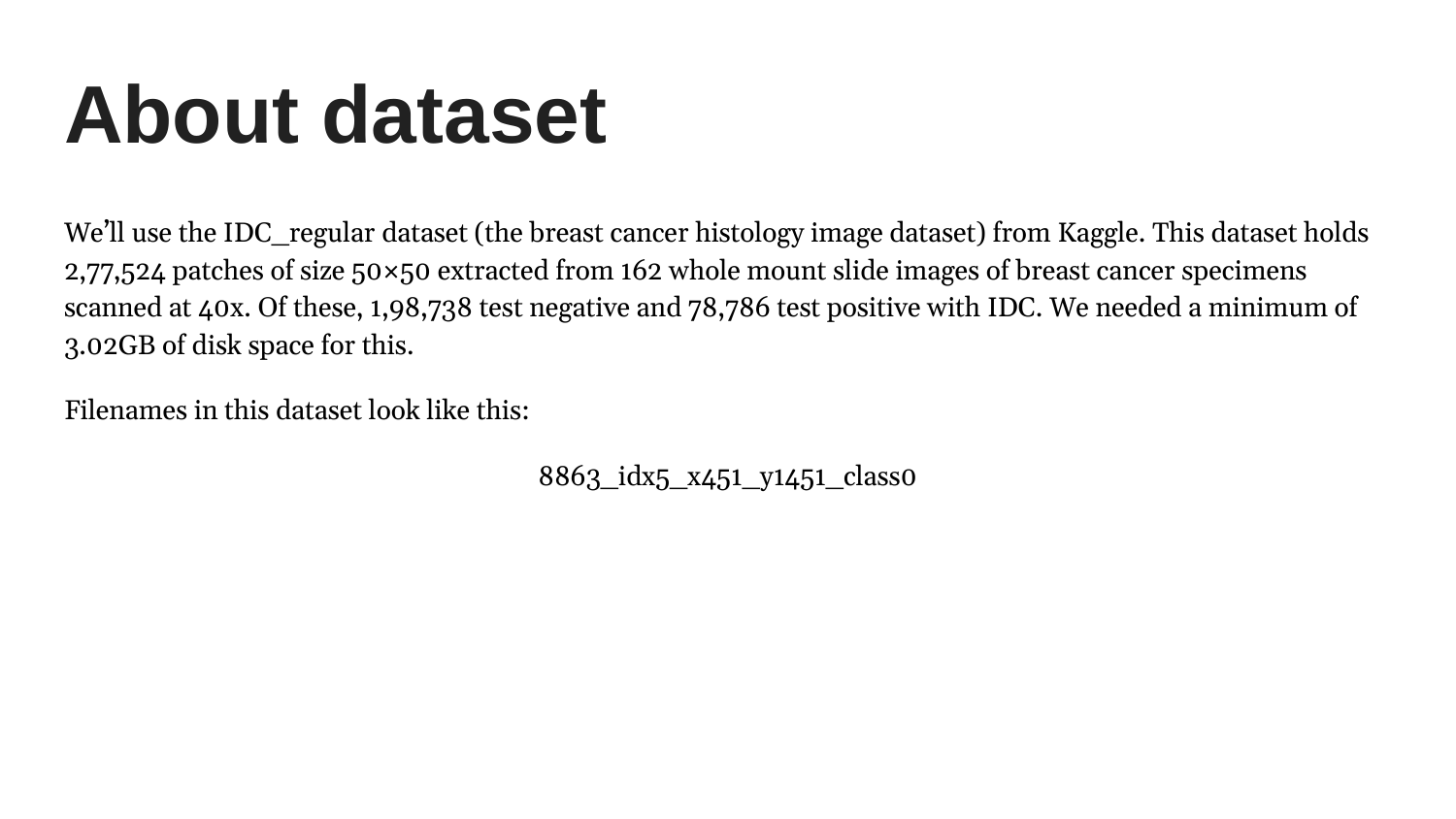

# About dataset
We’ll use the IDC_regular dataset (the breast cancer histology image dataset) from Kaggle. This dataset holds 2,77,524 patches of size 50×50 extracted from 162 whole mount slide images of breast cancer specimens scanned at 40x. Of these, 1,98,738 test negative and 78,786 test positive with IDC. We needed a minimum of 3.02GB of disk space for this.
Filenames in this dataset look like this:
8863_idx5_x451_y1451_class0